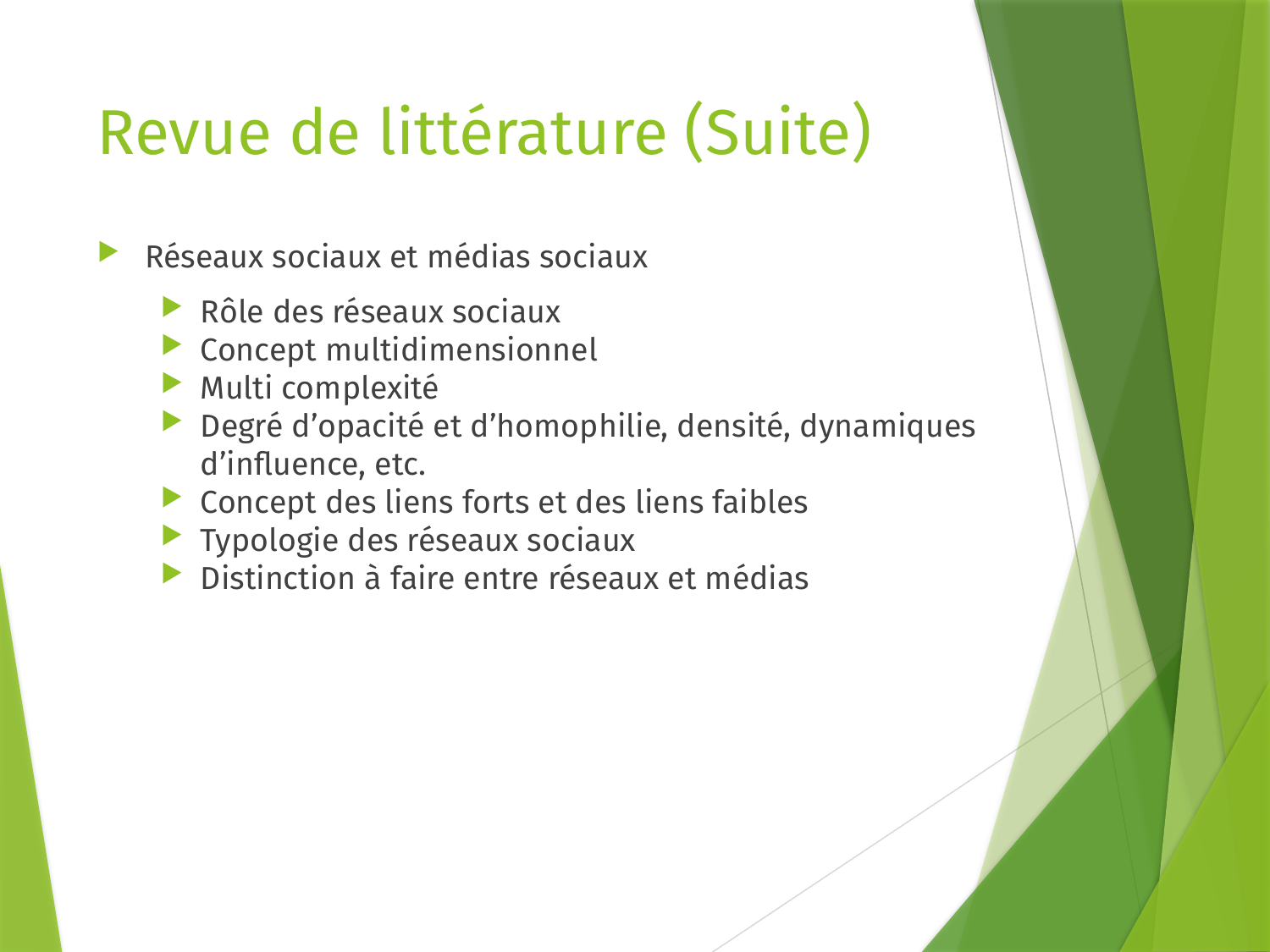

# Revue de littérature (Suite)
Réseaux sociaux et médias sociaux
Rôle des réseaux sociaux
Concept multidimensionnel
Multi complexité
Degré d’opacité et d’homophilie, densité, dynamiques d’influence, etc.
Concept des liens forts et des liens faibles
Typologie des réseaux sociaux
Distinction à faire entre réseaux et médias